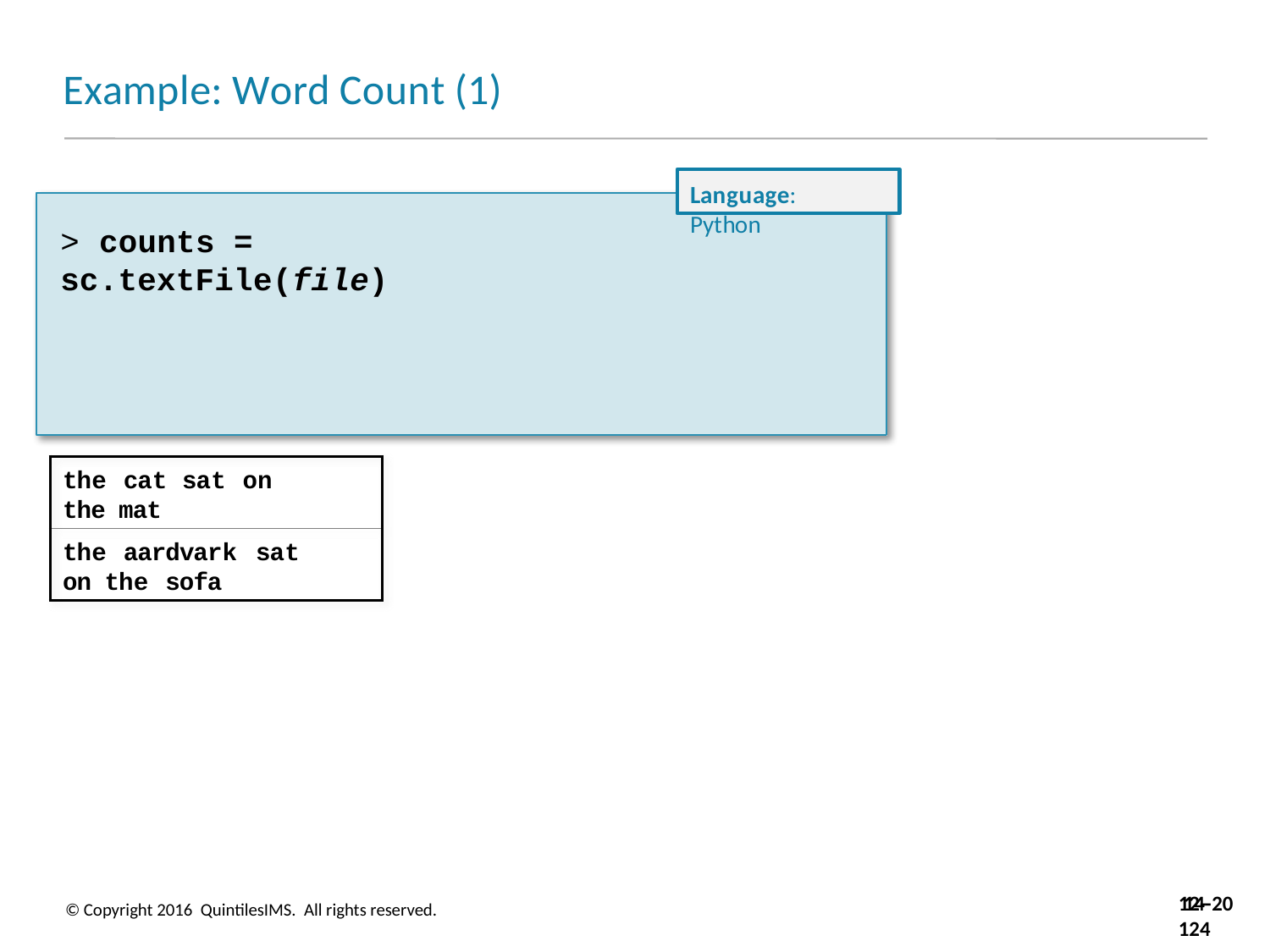

# Example: Word Count (1)

Language: Python

> counts = sc.textFile(file)

the cat sat on the mat
the aardvark sat on the sofa

12-124
14-20
© Copyright 2016  QuintilesIMS.  All rights reserved.